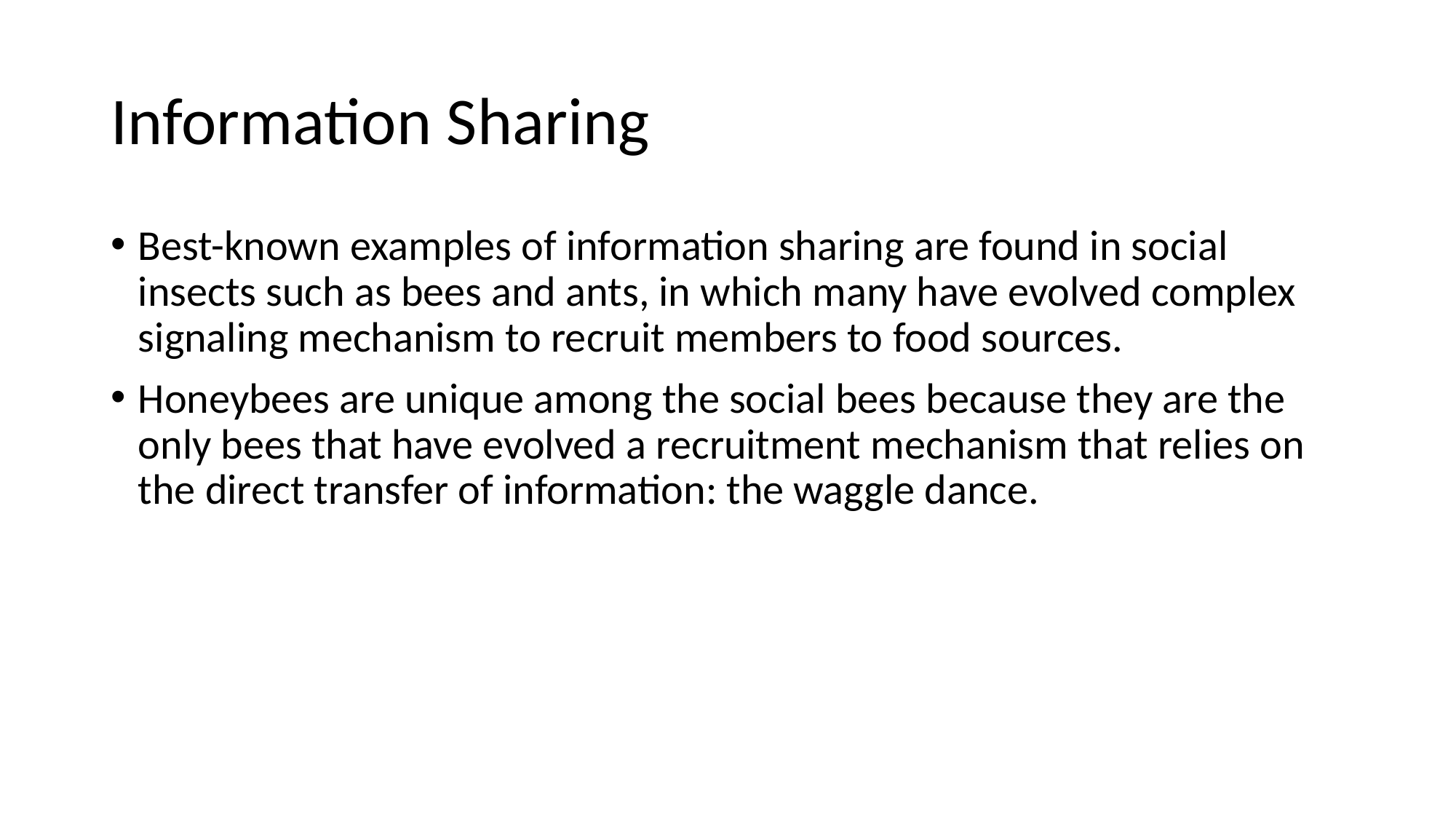

# Information Sharing
Best-known examples of information sharing are found in social insects such as bees and ants, in which many have evolved complex signaling mechanism to recruit members to food sources.
Honeybees are unique among the social bees because they are the only bees that have evolved a recruitment mechanism that relies on the direct transfer of information: the waggle dance.